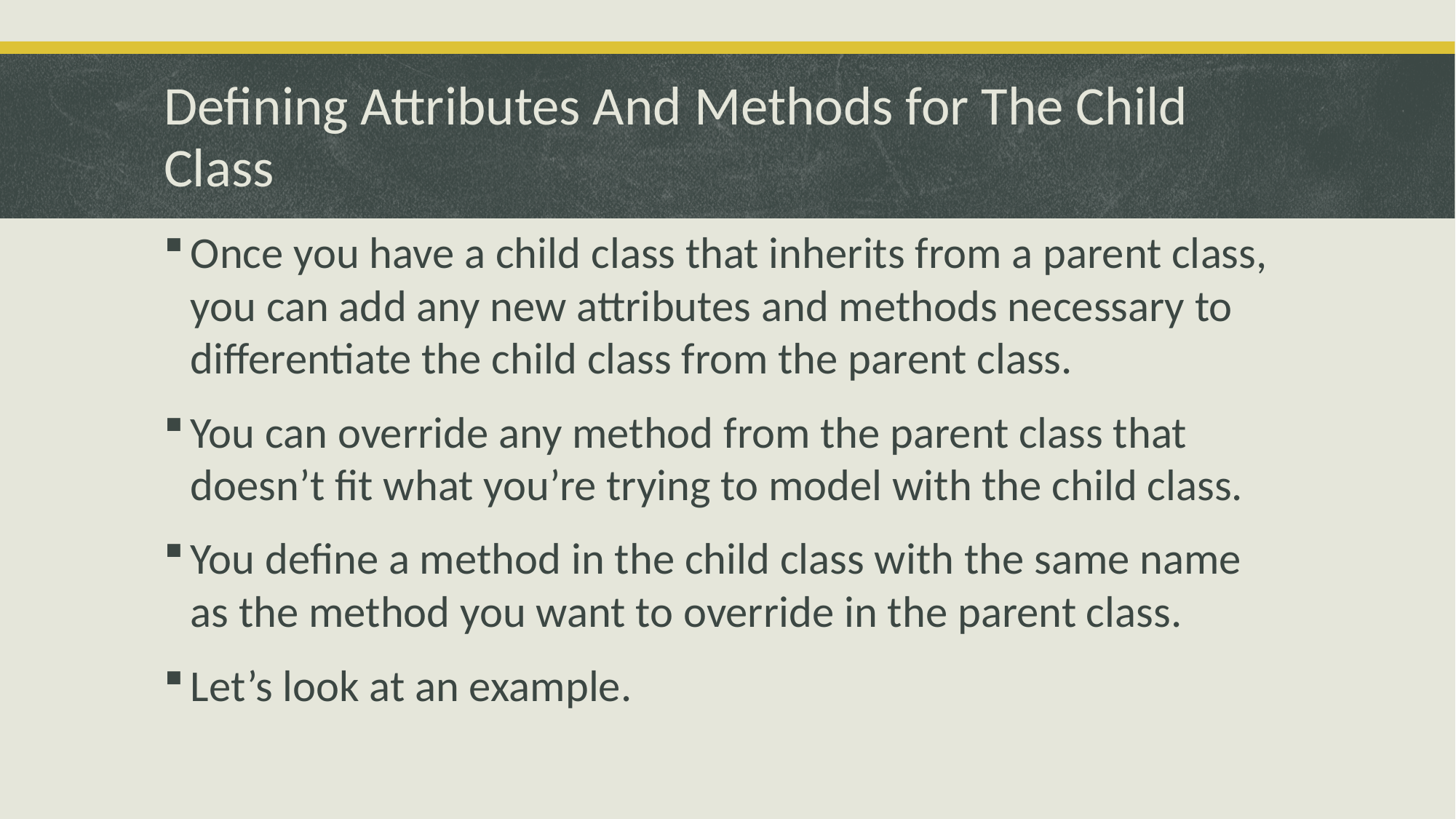

# Defining Attributes And Methods for The Child Class
Once you have a child class that inherits from a parent class, you can add any new attributes and methods necessary to differentiate the child class from the parent class.
You can override any method from the parent class that doesn’t fit what you’re trying to model with the child class.
You define a method in the child class with the same name as the method you want to override in the parent class.
Let’s look at an example.